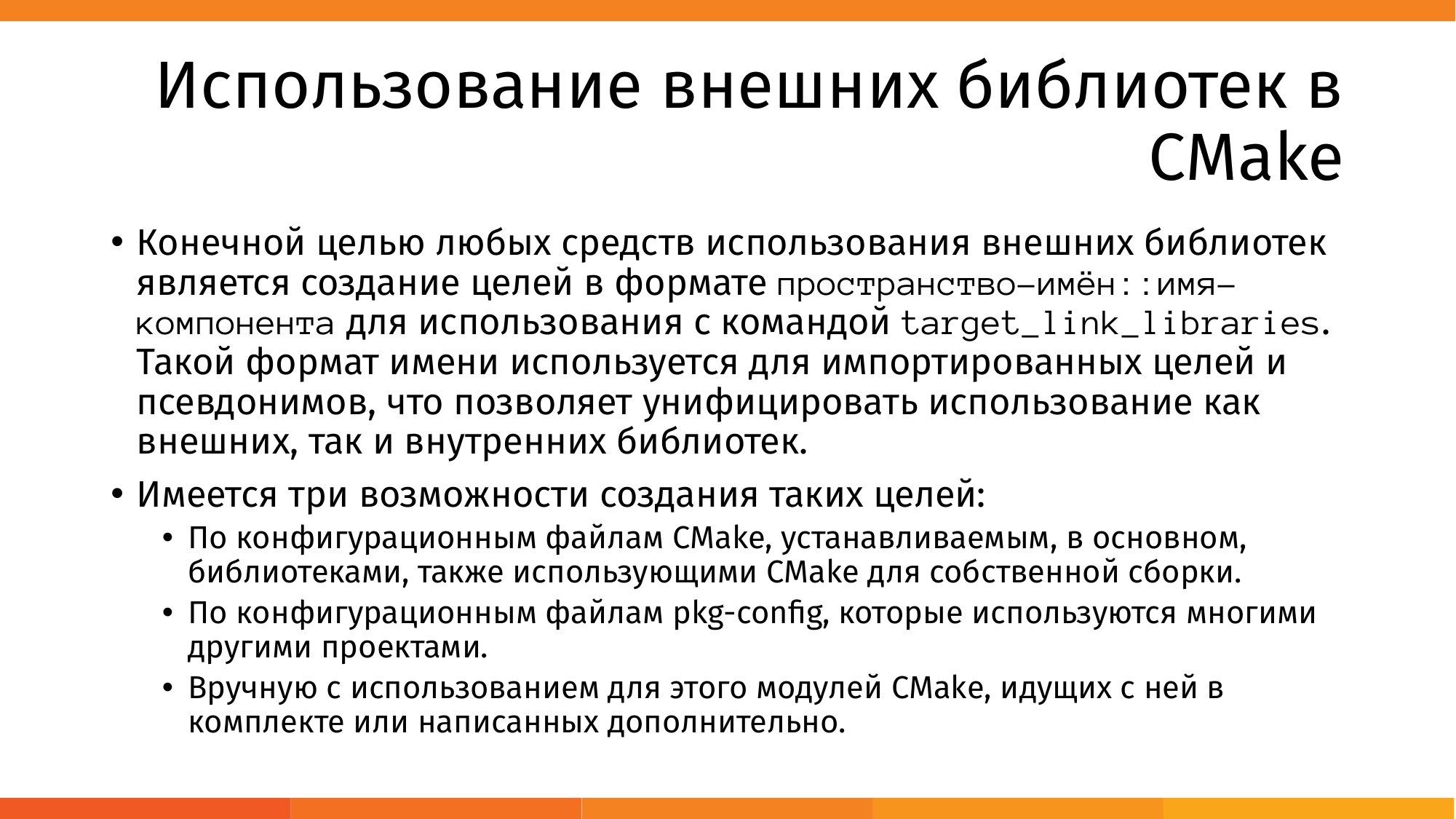

# Использование внешних библиотек в CMake
Конечной целью любых средств использования внешних библиотек является создание целей в формате пространство-имён::имя-компонента для использования с командой target_link_libraries. Такой формат имени используется для импортированных целей и псевдонимов, что позволяет унифицировать использование как внешних, так и внутренних библиотек.
Имеется три возможности создания таких целей:
По конфигурационным файлам CMake, устанавливаемым, в основном, библиотеками, также использующими CMake для собственной сборки.
По конфигурационным файлам pkg-config, которые используются многими другими проектами.
Вручную с использованием для этого модулей CMake, идущих с ней в комплекте или написанных дополнительно.